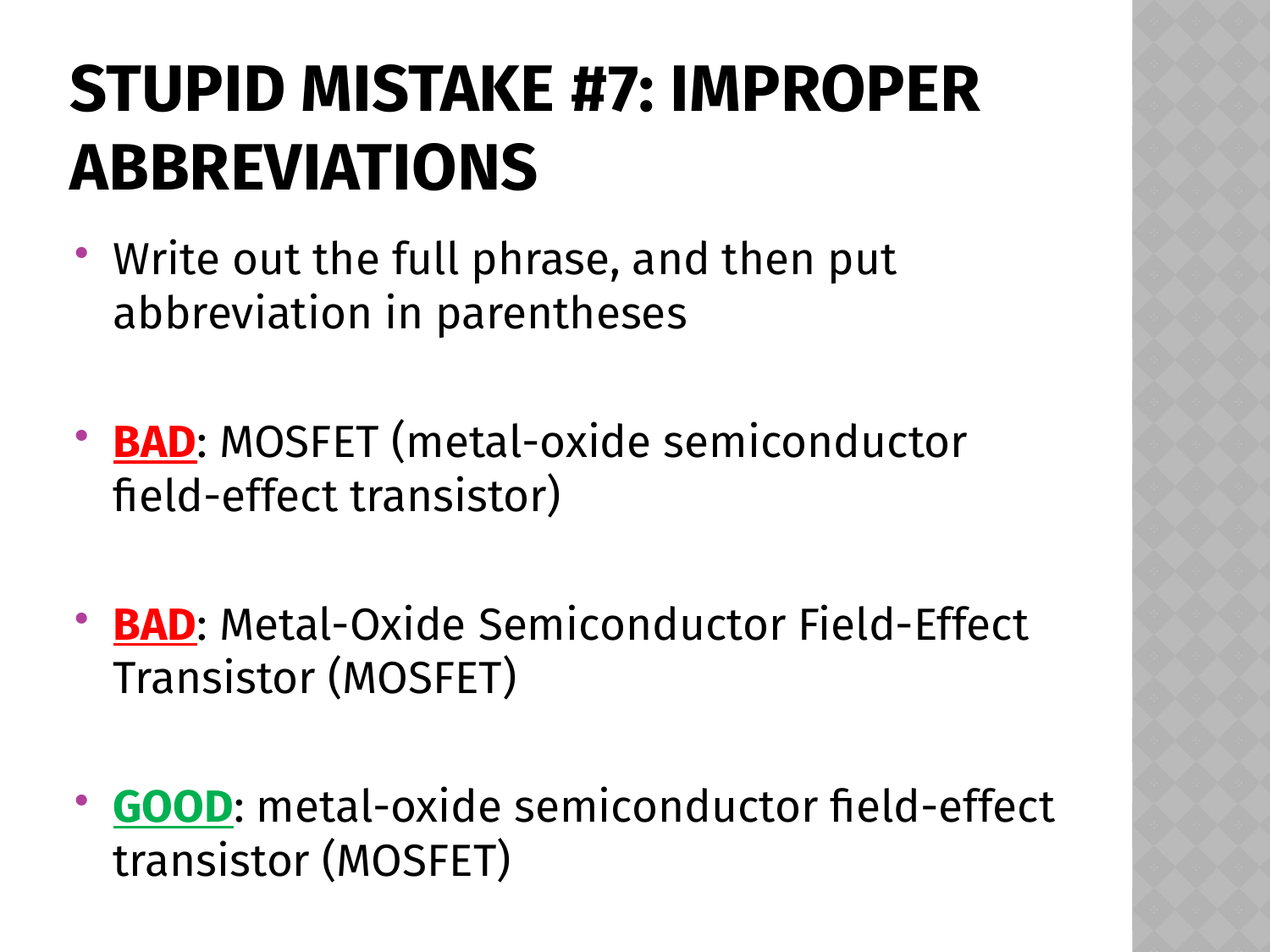

# Stupid mistake #7: Improper abbreviations
Write out the full phrase, and then put abbreviation in parentheses

BAD: MOSFET (metal-oxide semiconductor field-effect transistor)

BAD: Metal-Oxide Semiconductor Field-Effect Transistor (MOSFET)

GOOD: metal-oxide semiconductor field-effect transistor (MOSFET)